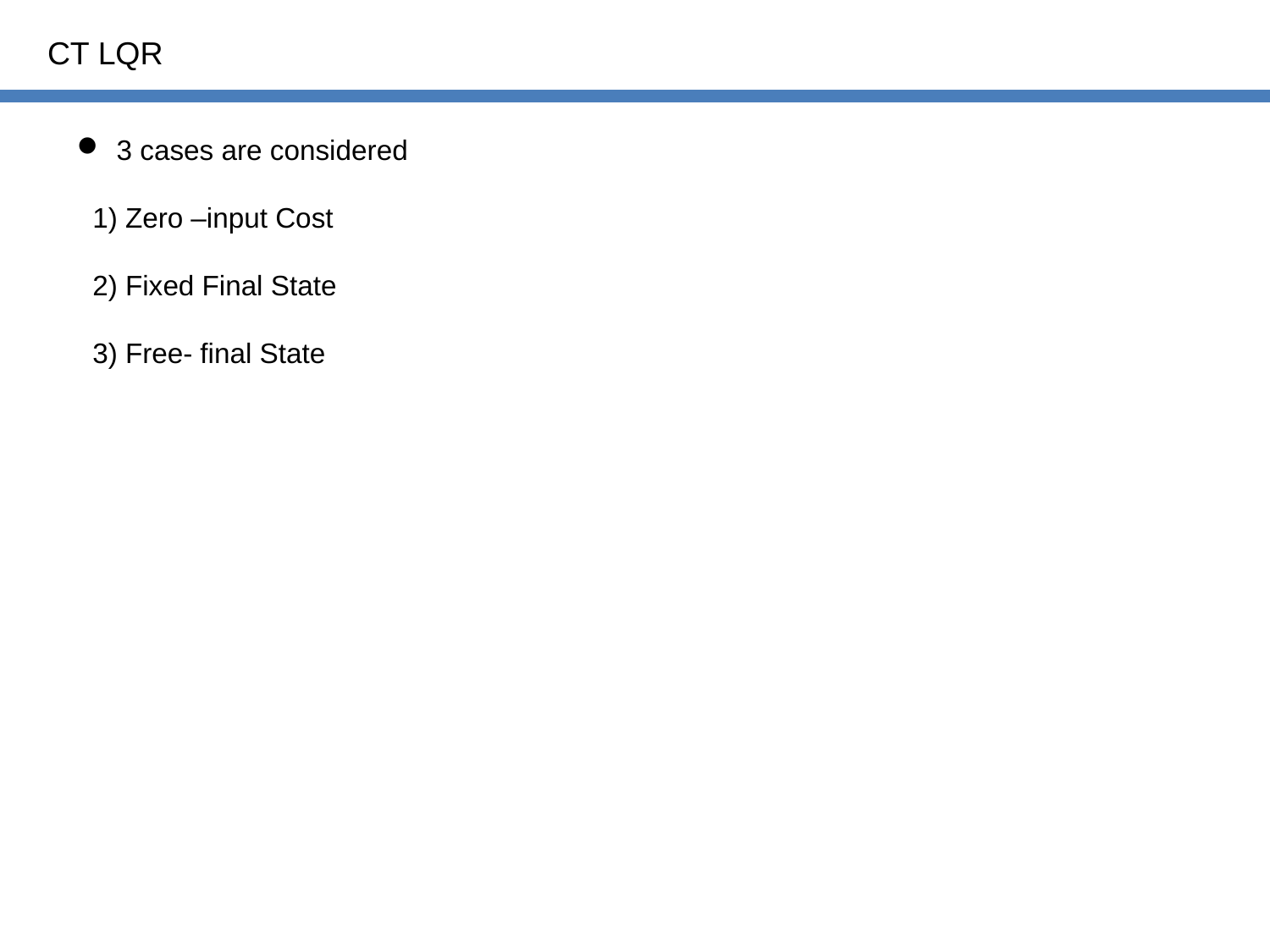

CT LQR
3 cases are considered

  1) Zero –input Cost

  2) Fixed Final State

  3) Free- final State